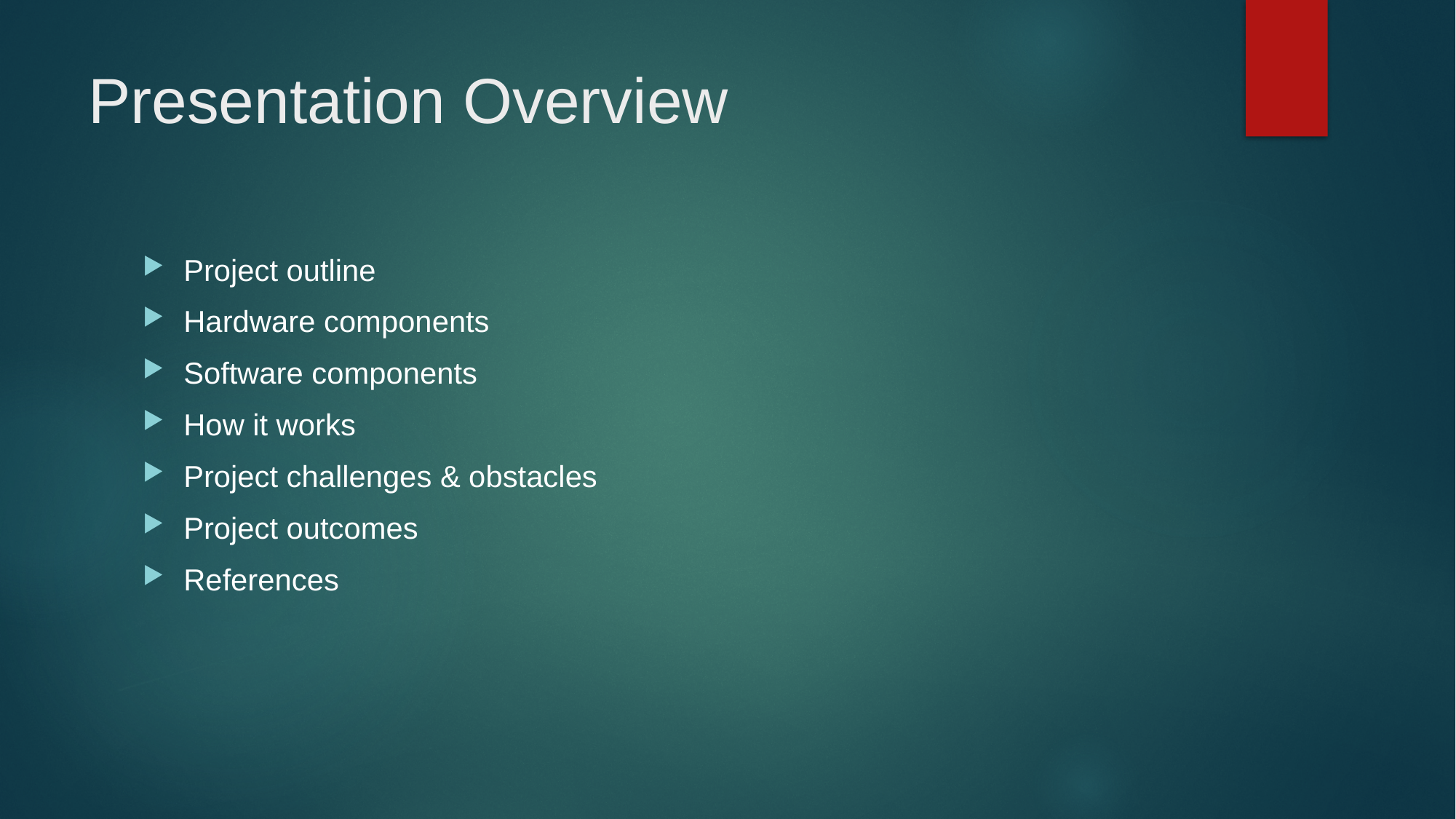

# Presentation Overview
Project outline
Hardware components
Software components
How it works
Project challenges & obstacles
Project outcomes
References